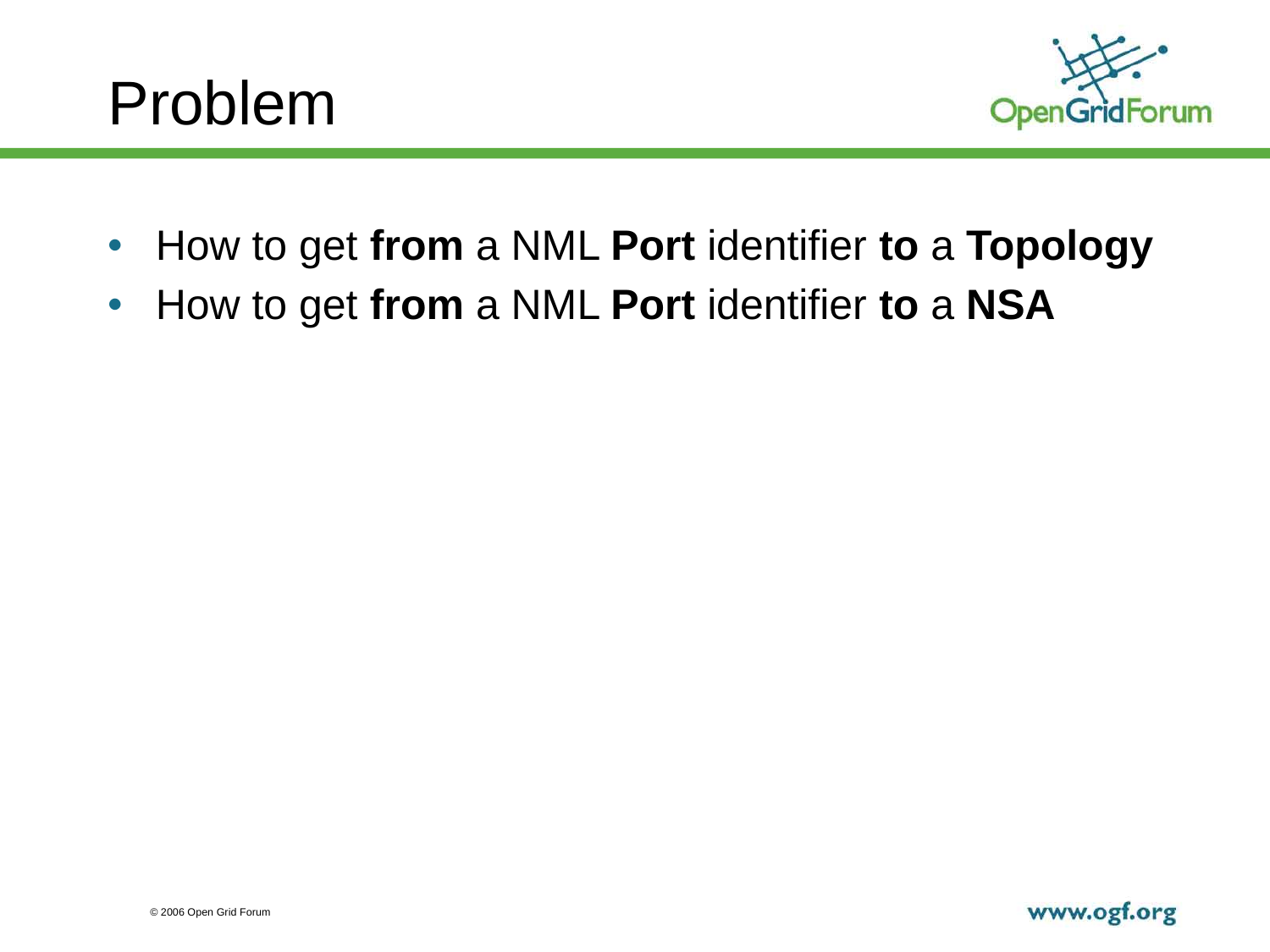

# Problem
How to get from a NML Port identifier to a Topology
How to get from a NML Port identifier to a NSA